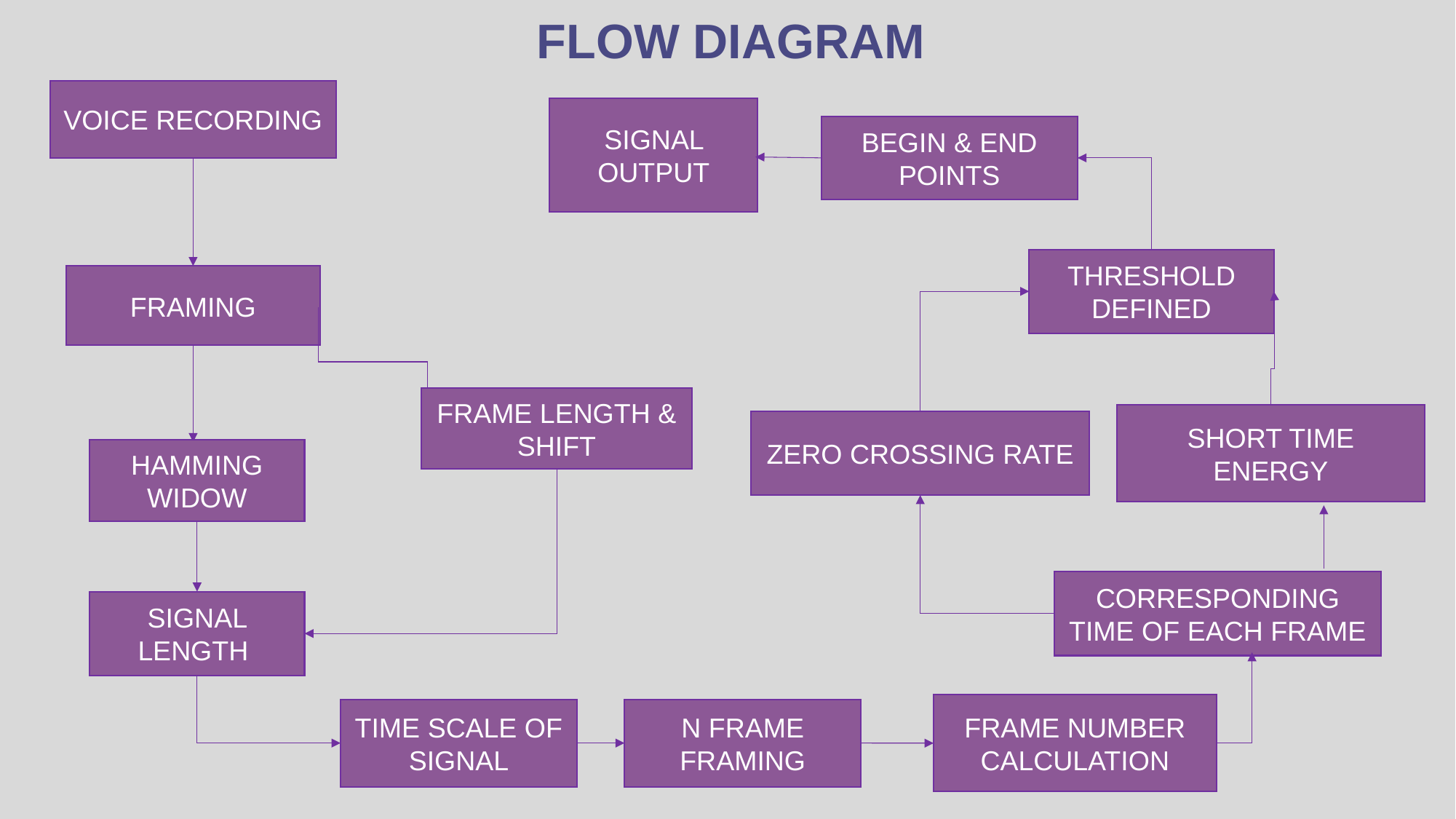

# FLOW DIAGRAM
VOICE RECORDING
SIGNAL OUTPUT
BEGIN & END POINTS
THRESHOLD DEFINED
FRAMING
FRAME LENGTH & SHIFT
SHORT TIME ENERGY
ZERO CROSSING RATE
HAMMING WIDOW
CORRESPONDING TIME OF EACH FRAME
SIGNAL LENGTH
FRAME NUMBER CALCULATION
TIME SCALE OF SIGNAL
N FRAME FRAMING